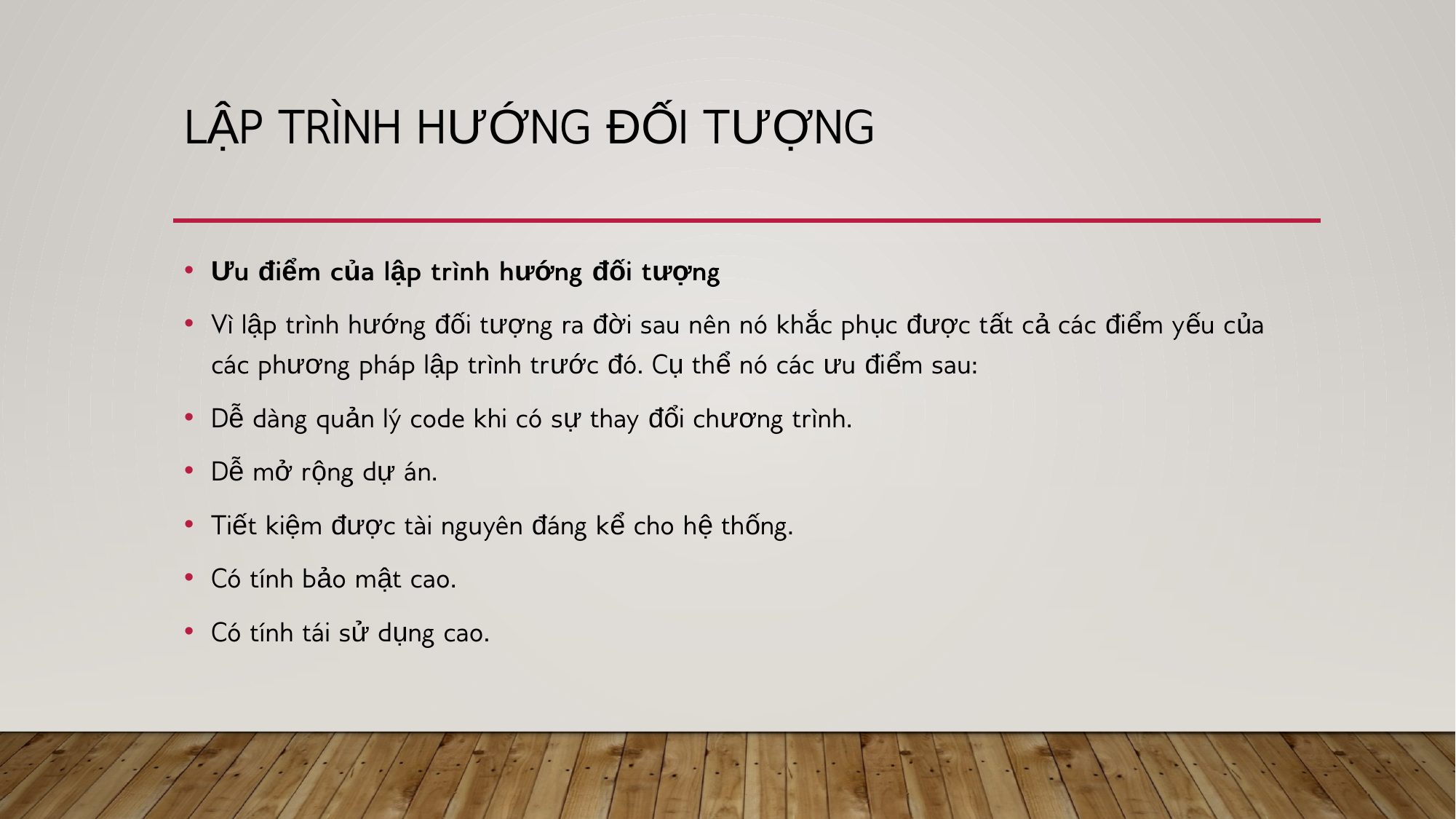

# Lập trình hướng đối tượng
Ưu điểm của lập trình hướng đối tượng
Vì lập trình hướng đối tượng ra đời sau nên nó khắc phục được tất cả các điểm yếu của các phương pháp lập trình trước đó. Cụ thể nó các ưu điểm sau:
Dễ dàng quản lý code khi có sự thay đổi chương trình.
Dễ mở rộng dự án.
Tiết kiệm được tài nguyên đáng kể cho hệ thống.
Có tính bảo mật cao.
Có tính tái sử dụng cao.